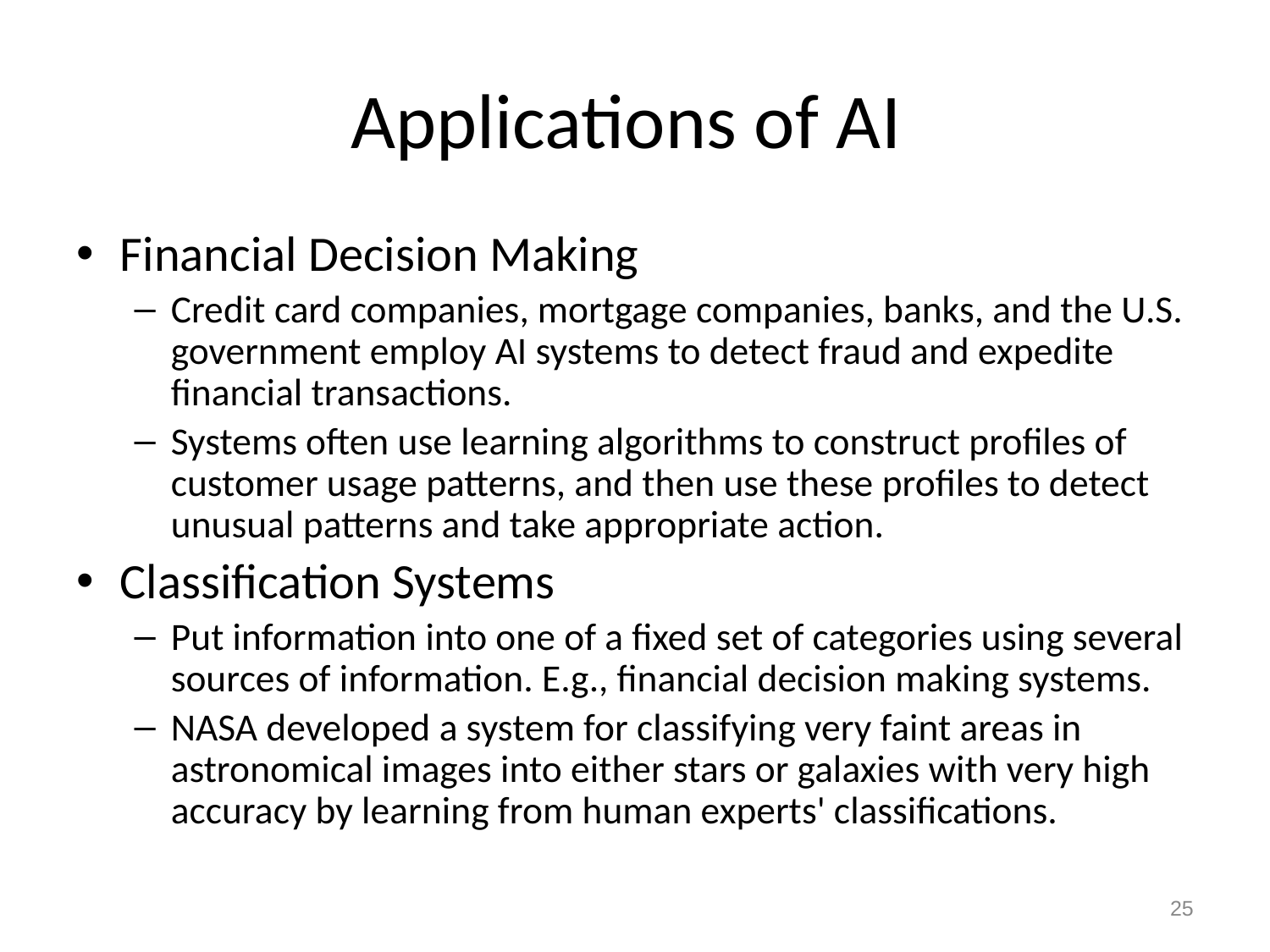

# Applications of AI
Financial Decision Making
Credit card companies, mortgage companies, banks, and the U.S. government employ AI systems to detect fraud and expedite financial transactions.
Systems often use learning algorithms to construct profiles of customer usage patterns, and then use these profiles to detect unusual patterns and take appropriate action.
Classification Systems
Put information into one of a fixed set of categories using several sources of information. E.g., financial decision making systems.
NASA developed a system for classifying very faint areas in astronomical images into either stars or galaxies with very high accuracy by learning from human experts' classifications.
25